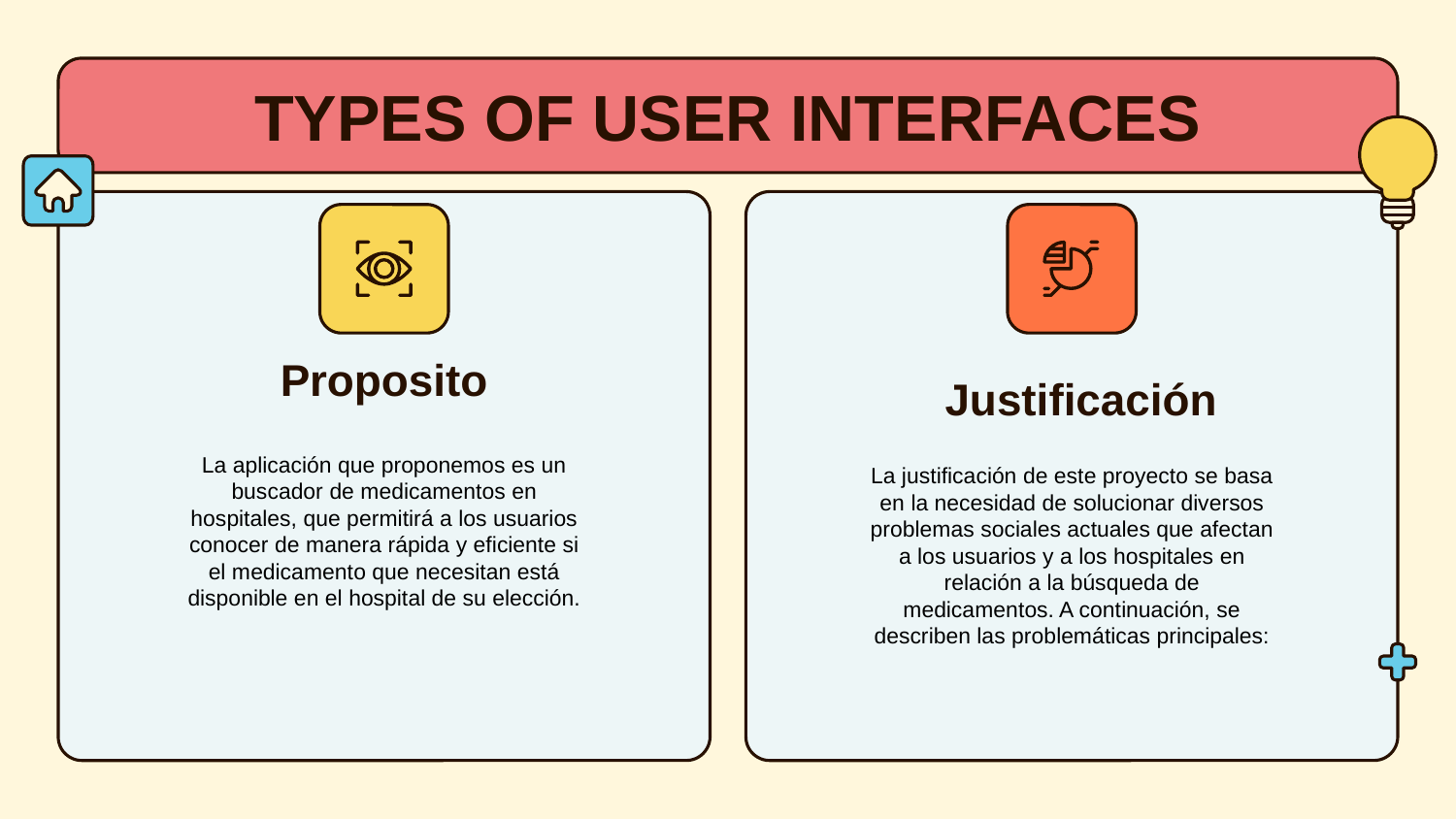

# TYPES OF USER INTERFACES

Proposito
Justificación
La aplicación que proponemos es un buscador de medicamentos en hospitales, que permitirá a los usuarios conocer de manera rápida y eficiente si el medicamento que necesitan está disponible en el hospital de su elección.
La justificación de este proyecto se basa en la necesidad de solucionar diversos problemas sociales actuales que afectan a los usuarios y a los hospitales en relación a la búsqueda de medicamentos. A continuación, se describen las problemáticas principales: